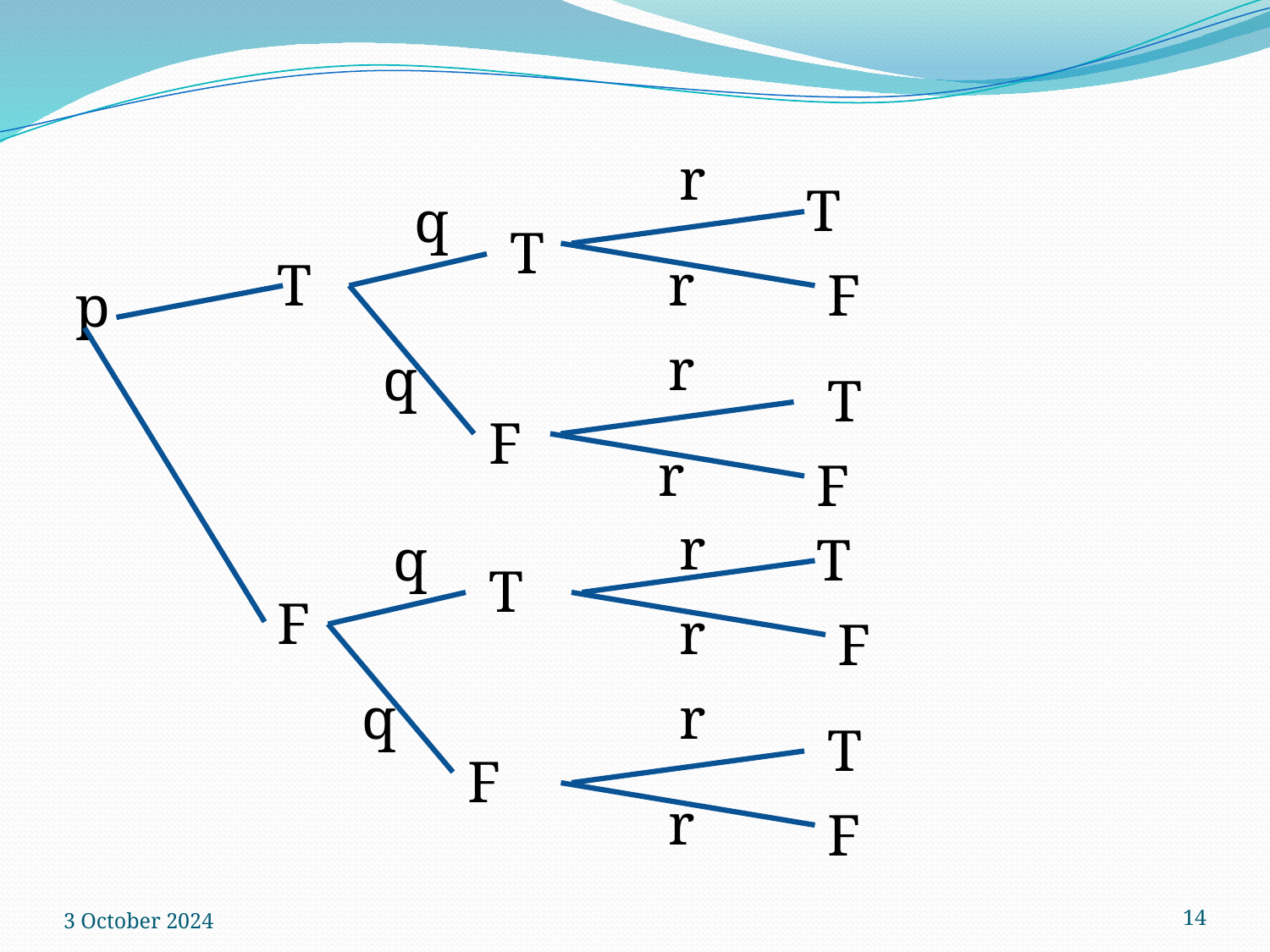

r
T
q
T
T
r
F
p
r
q
T
F
r
F
r
q
T
T
F
r
F
q
r
T
F
r
F
3 October 2024
14